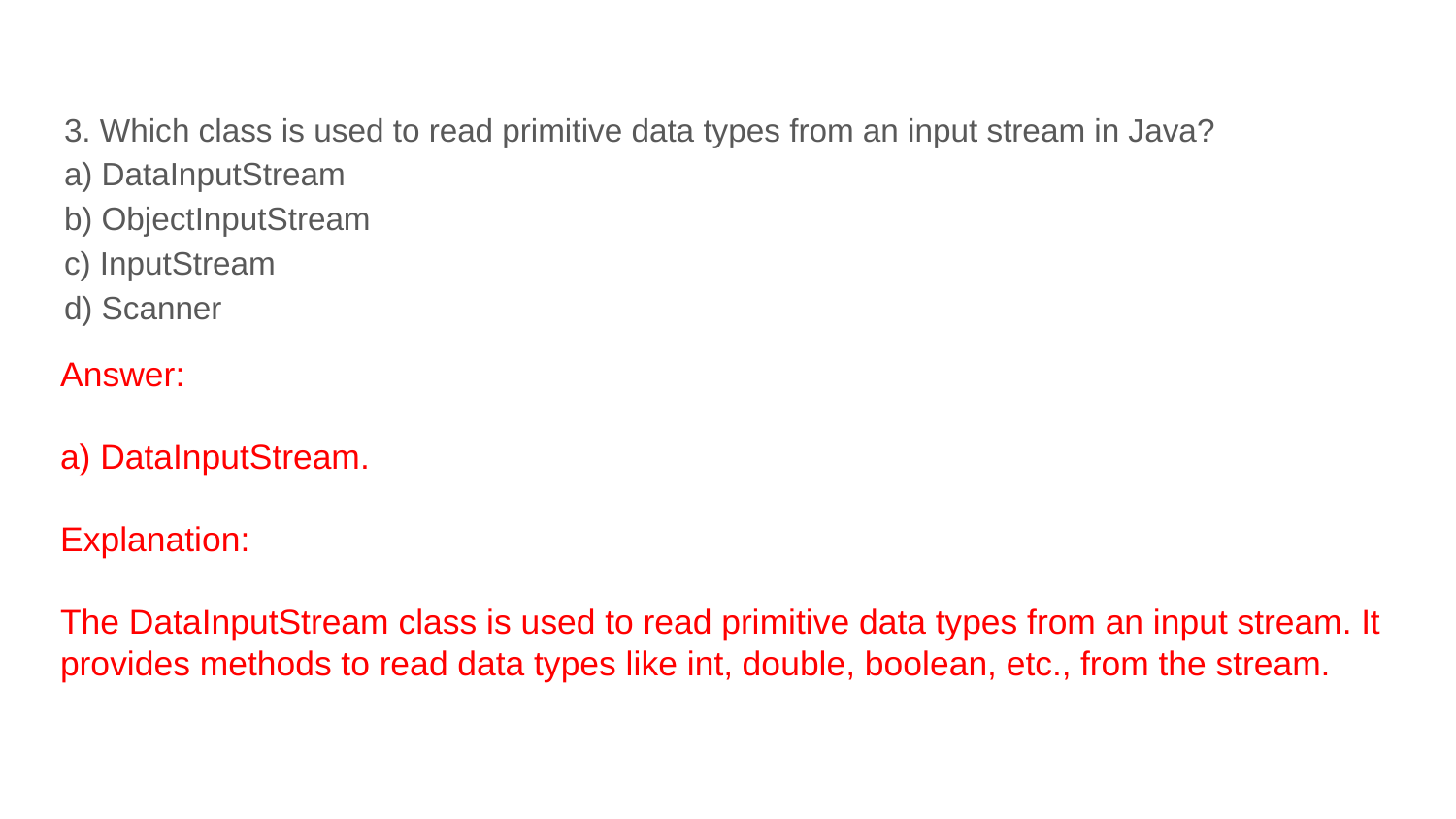

3. Which class is used to read primitive data types from an input stream in Java?
a) DataInputStream
b) ObjectInputStream
c) InputStream
d) Scanner
Answer:

a) DataInputStream.

Explanation:

The DataInputStream class is used to read primitive data types from an input stream. It provides methods to read data types like int, double, boolean, etc., from the stream.